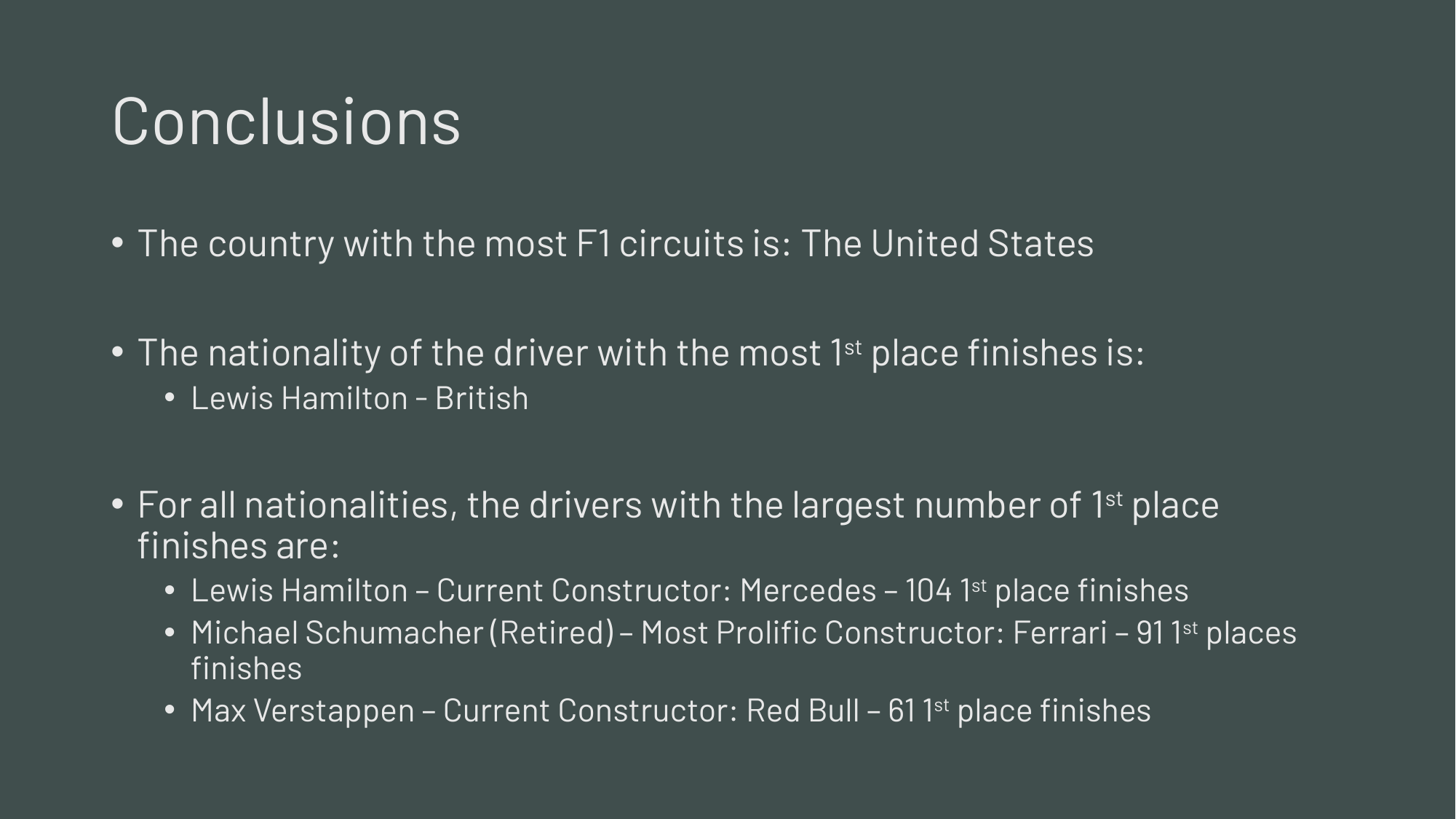

# Conclusions
The country with the most F1 circuits is: The United States

The nationality of the driver with the most 1st place finishes is:
Lewis Hamilton - British

For all nationalities, the drivers with the largest number of 1st place finishes are:
Lewis Hamilton – Current Constructor: Mercedes – 104 1st place finishes
Michael Schumacher (Retired) – Most Prolific Constructor: Ferrari – 91 1st places finishes
Max Verstappen – Current Constructor: Red Bull – 61 1st place finishes